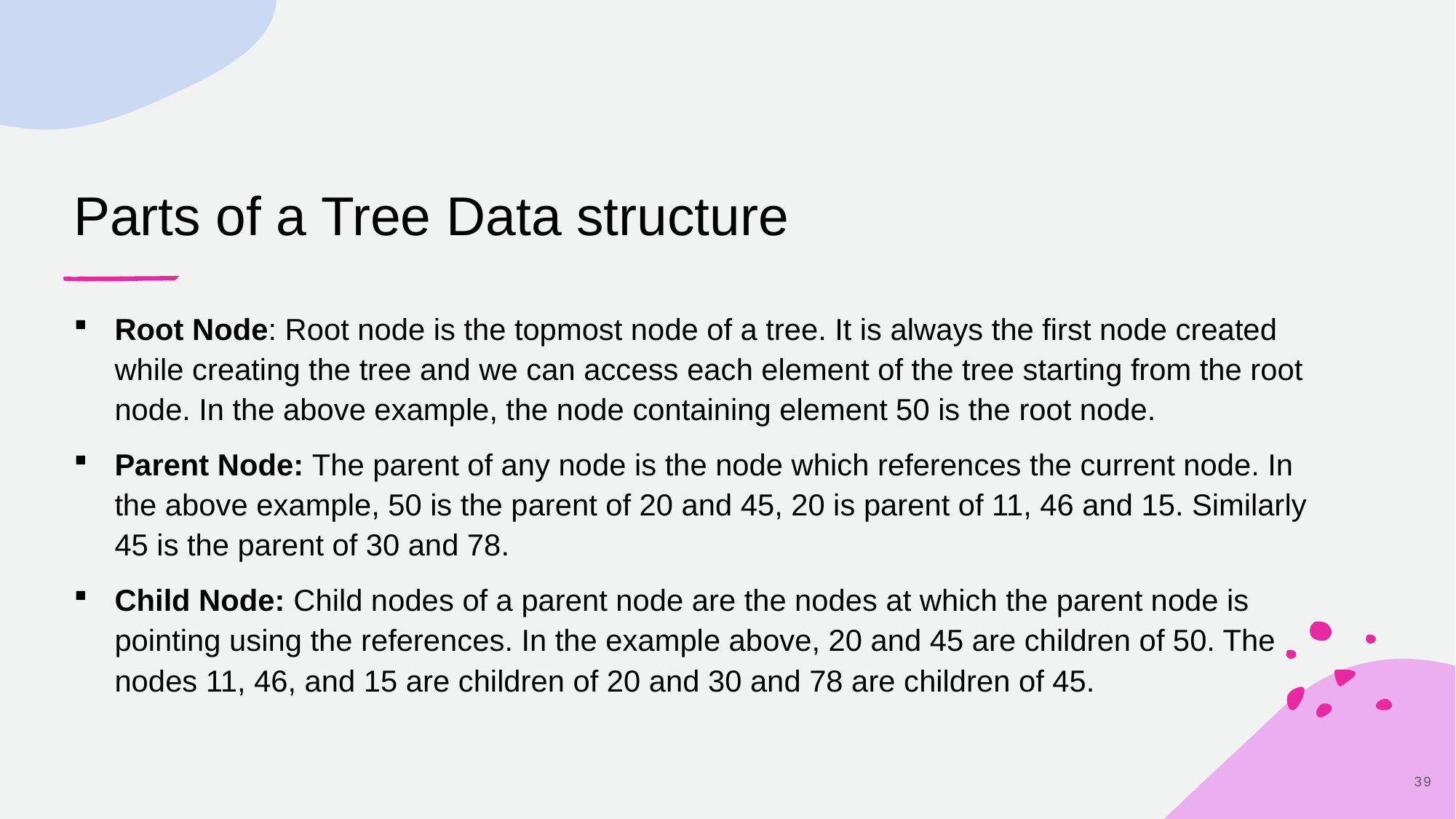

# Parts of a Tree Data structure
Root Node: Root node is the topmost node of a tree. It is always the first node created while creating the tree and we can access each element of the tree starting from the root node. In the above example, the node containing element 50 is the root node.
Parent Node: The parent of any node is the node which references the current node. In the above example, 50 is the parent of 20 and 45, 20 is parent of 11, 46 and 15. Similarly 45 is the parent of 30 and 78.
Child Node: Child nodes of a parent node are the nodes at which the parent node is pointing using the references. In the example above, 20 and 45 are children of 50. The nodes 11, 46, and 15 are children of 20 and 30 and 78 are children of 45.

39